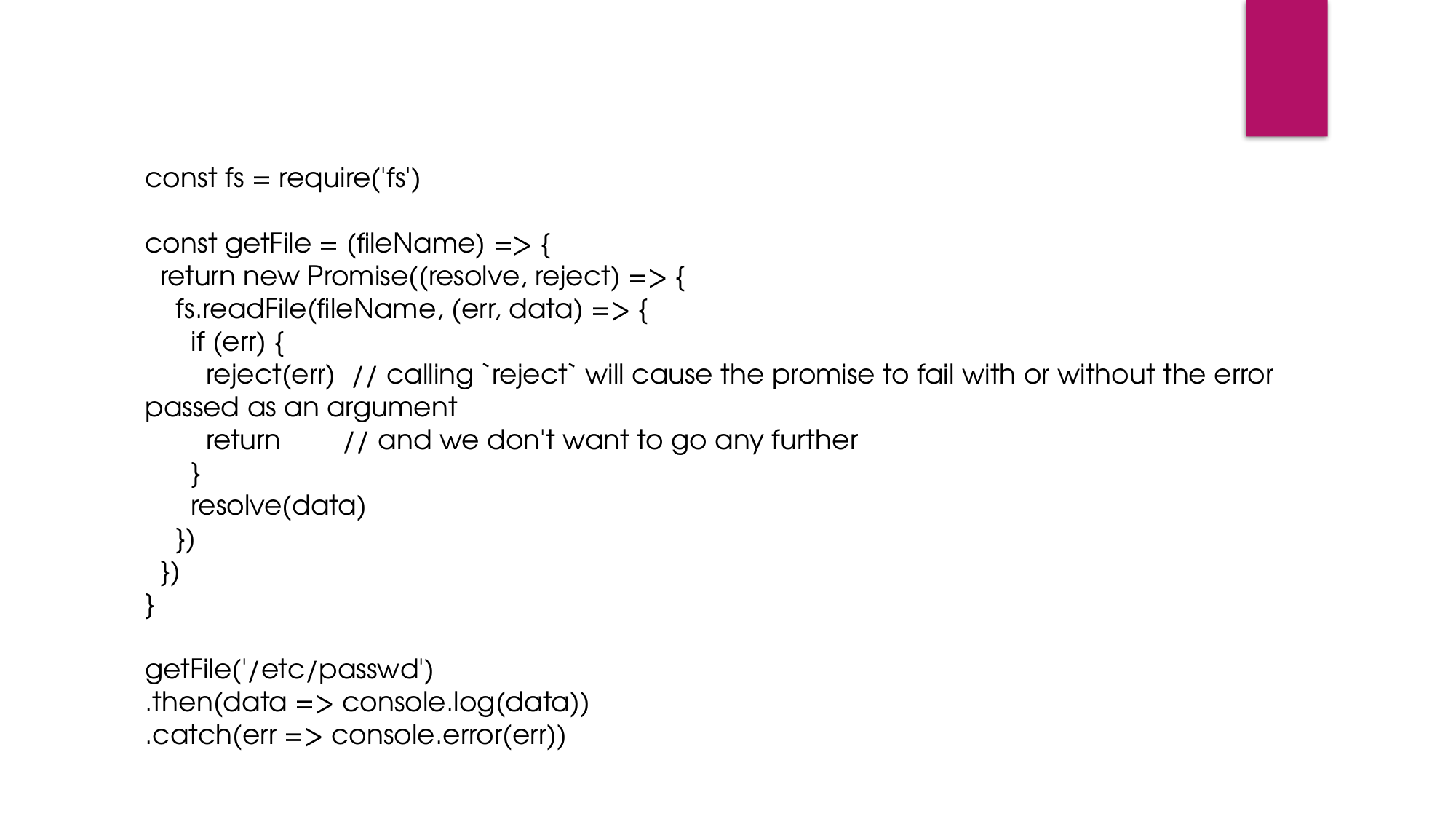

const fs = require('fs')

const getFile = (fileName) => {
  return new Promise((resolve, reject) => {
    fs.readFile(fileName, (err, data) => {
      if (err) {
        reject(err)  // calling `reject` will cause the promise to fail with or without the error passed as an argument
        return        // and we don't want to go any further
      }
      resolve(data)
    })
  })
}

getFile('/etc/passwd')
.then(data => console.log(data))
.catch(err => console.error(err))